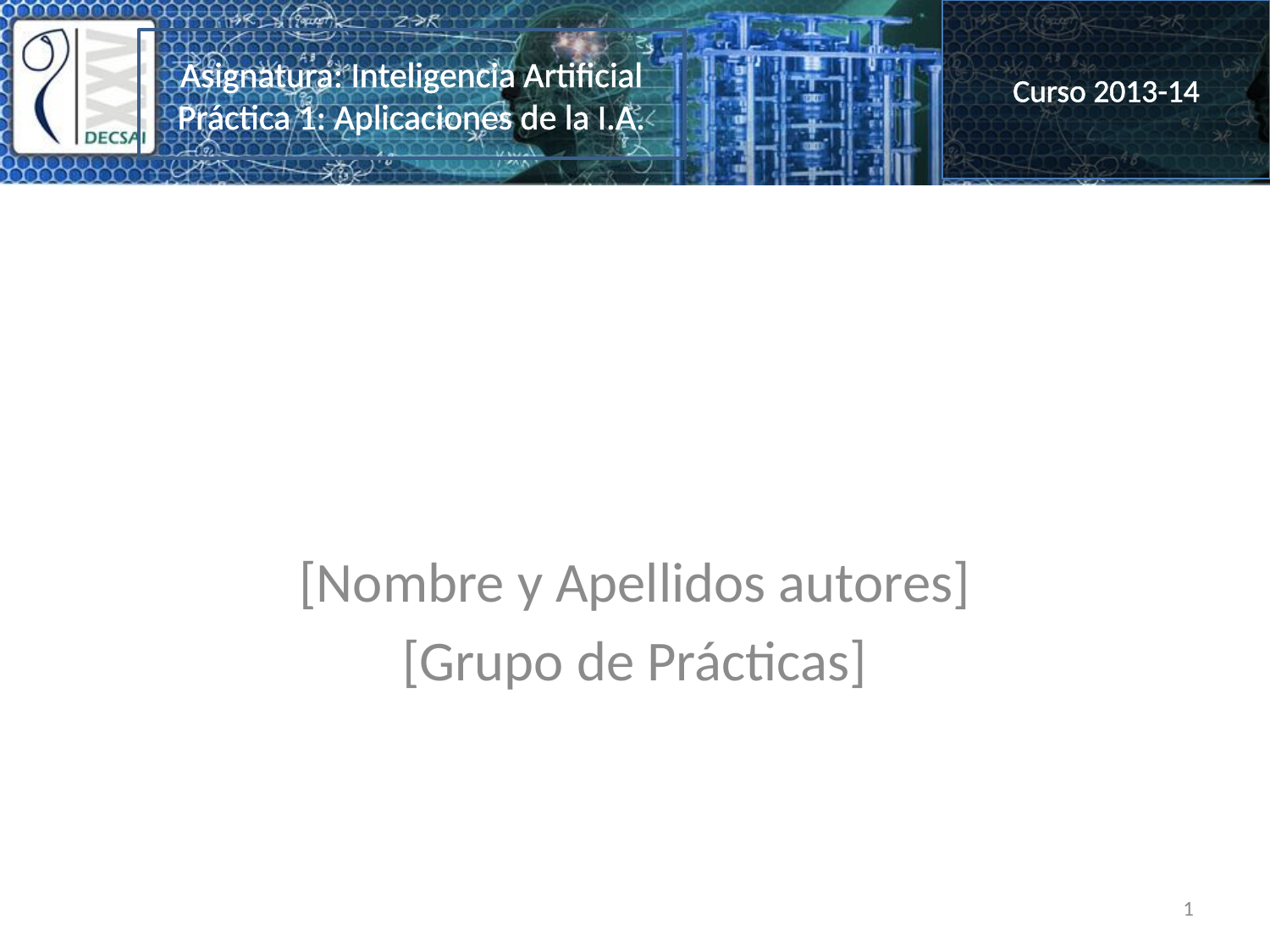

#
[Nombre y Apellidos autores]
[Grupo de Prácticas]
1